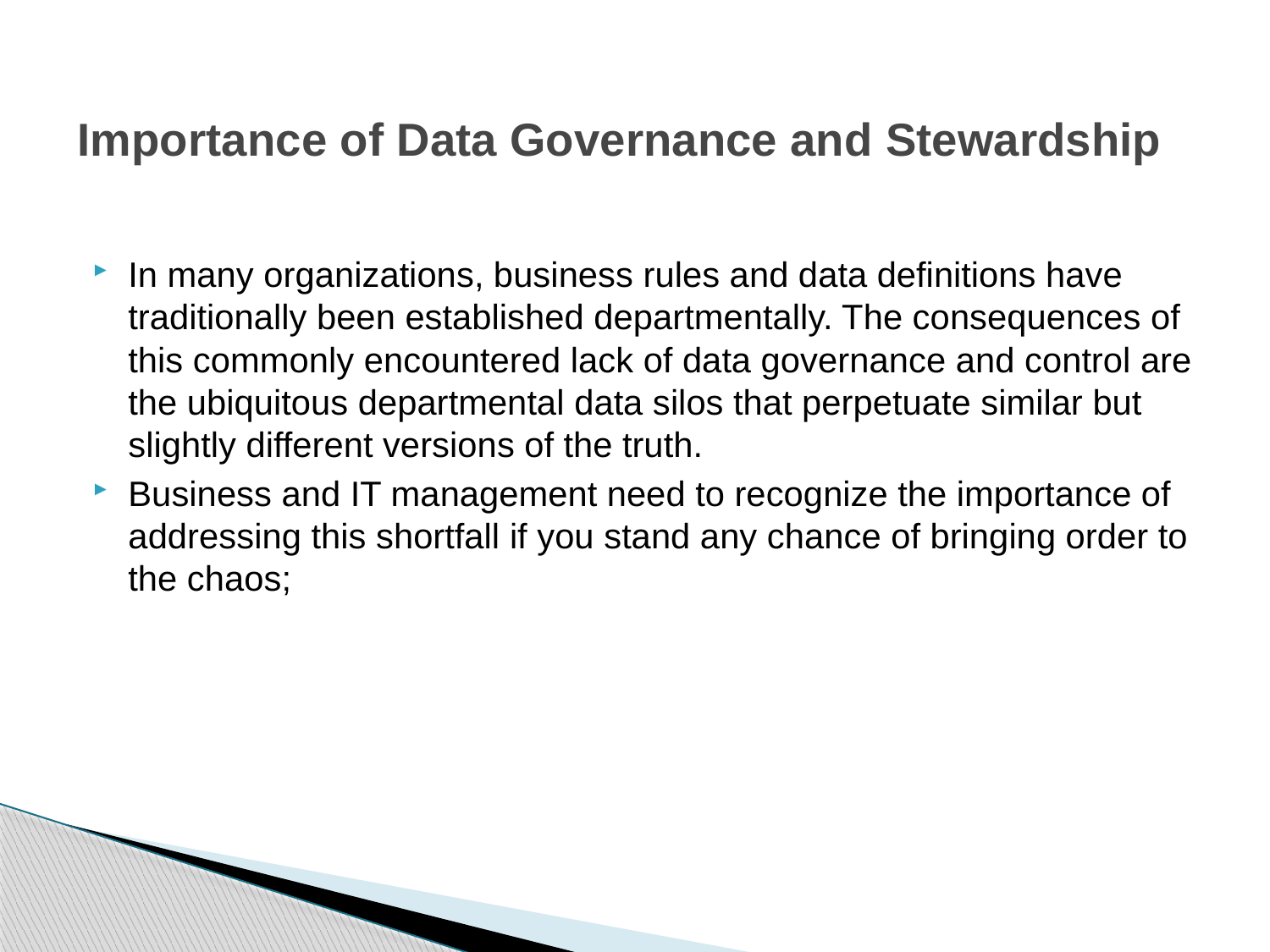

# Importance of Data Governance and Stewardship
In many organizations, business rules and data definitions have traditionally been established departmentally. The consequences of this commonly encountered lack of data governance and control are the ubiquitous departmental data silos that perpetuate similar but slightly different versions of the truth.
Business and IT management need to recognize the importance of addressing this shortfall if you stand any chance of bringing order to the chaos;